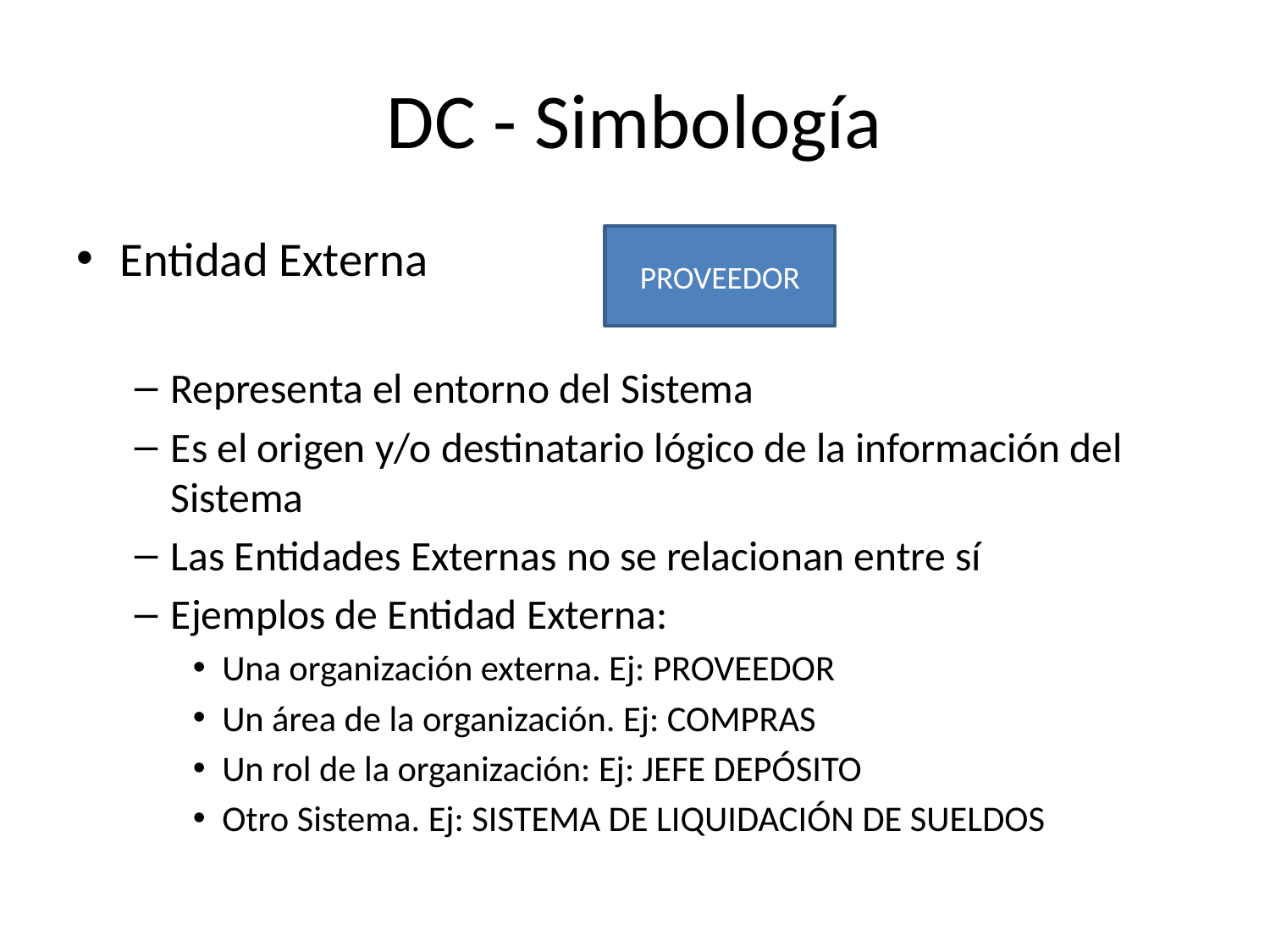

# DC - Simbología
Entidad Externa

Representa el entorno del Sistema
Es el origen y/o destinatario lógico de la información del Sistema
Las Entidades Externas no se relacionan entre sí
Ejemplos de Entidad Externa:
Una organización externa. Ej: PROVEEDOR
Un área de la organización. Ej: COMPRAS
Un rol de la organización: Ej: JEFE DEPÓSITO
Otro Sistema. Ej: SISTEMA DE LIQUIDACIÓN DE SUELDOS
PROVEEDOR